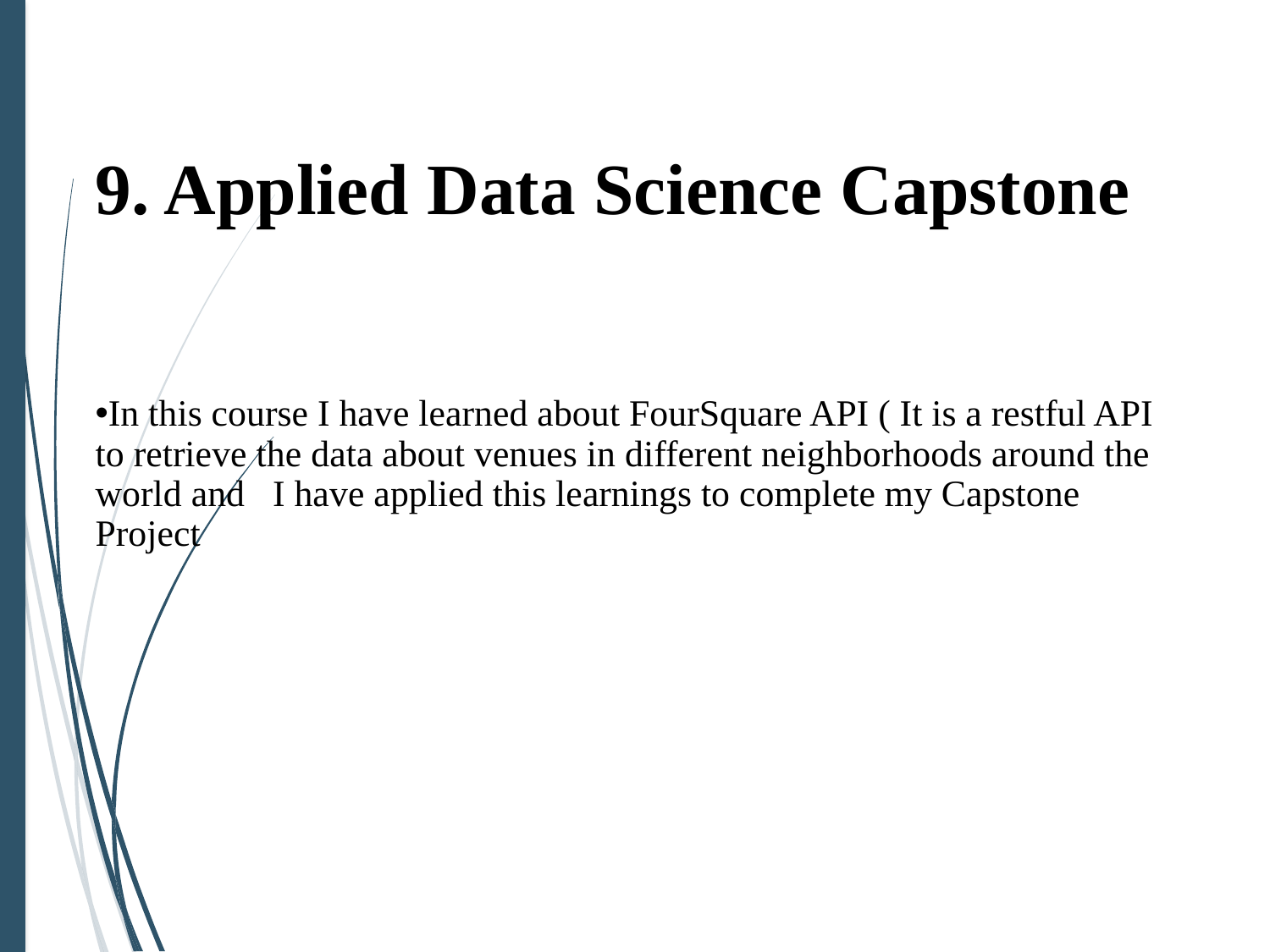

9. Applied Data Science Capstone
In this course I have learned about FourSquare API ( It is a restful API to retrieve the data about venues in different neighborhoods around the world and   I have applied this learnings to complete my Capstone Project